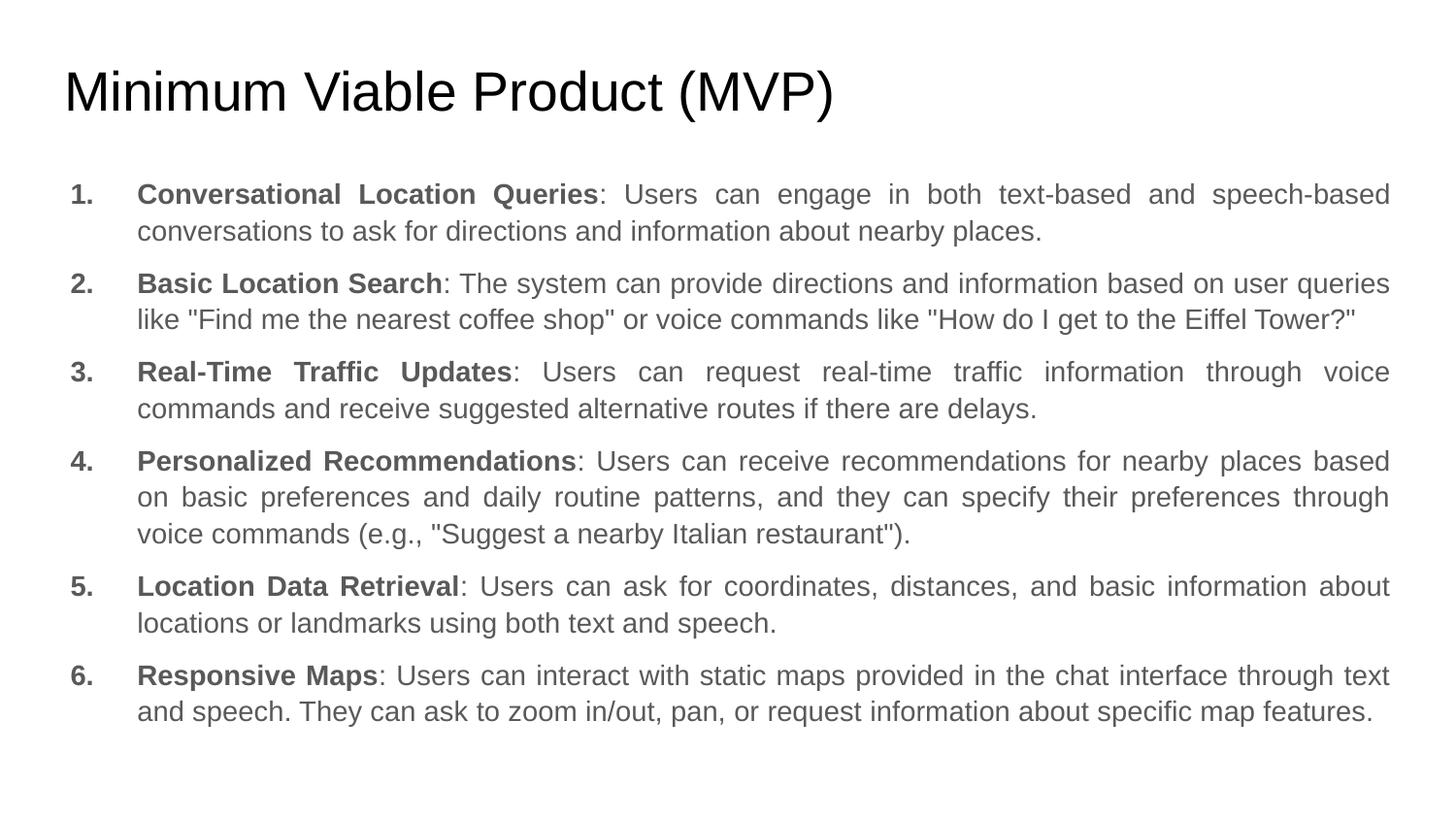

# Minimum Viable Product (MVP)
Conversational Location Queries: Users can engage in both text-based and speech-based conversations to ask for directions and information about nearby places.
Basic Location Search: The system can provide directions and information based on user queries like "Find me the nearest coffee shop" or voice commands like "How do I get to the Eiffel Tower?"
Real-Time Traffic Updates: Users can request real-time traffic information through voice commands and receive suggested alternative routes if there are delays.
Personalized Recommendations: Users can receive recommendations for nearby places based on basic preferences and daily routine patterns, and they can specify their preferences through voice commands (e.g., "Suggest a nearby Italian restaurant").
Location Data Retrieval: Users can ask for coordinates, distances, and basic information about locations or landmarks using both text and speech.
Responsive Maps: Users can interact with static maps provided in the chat interface through text and speech. They can ask to zoom in/out, pan, or request information about specific map features.